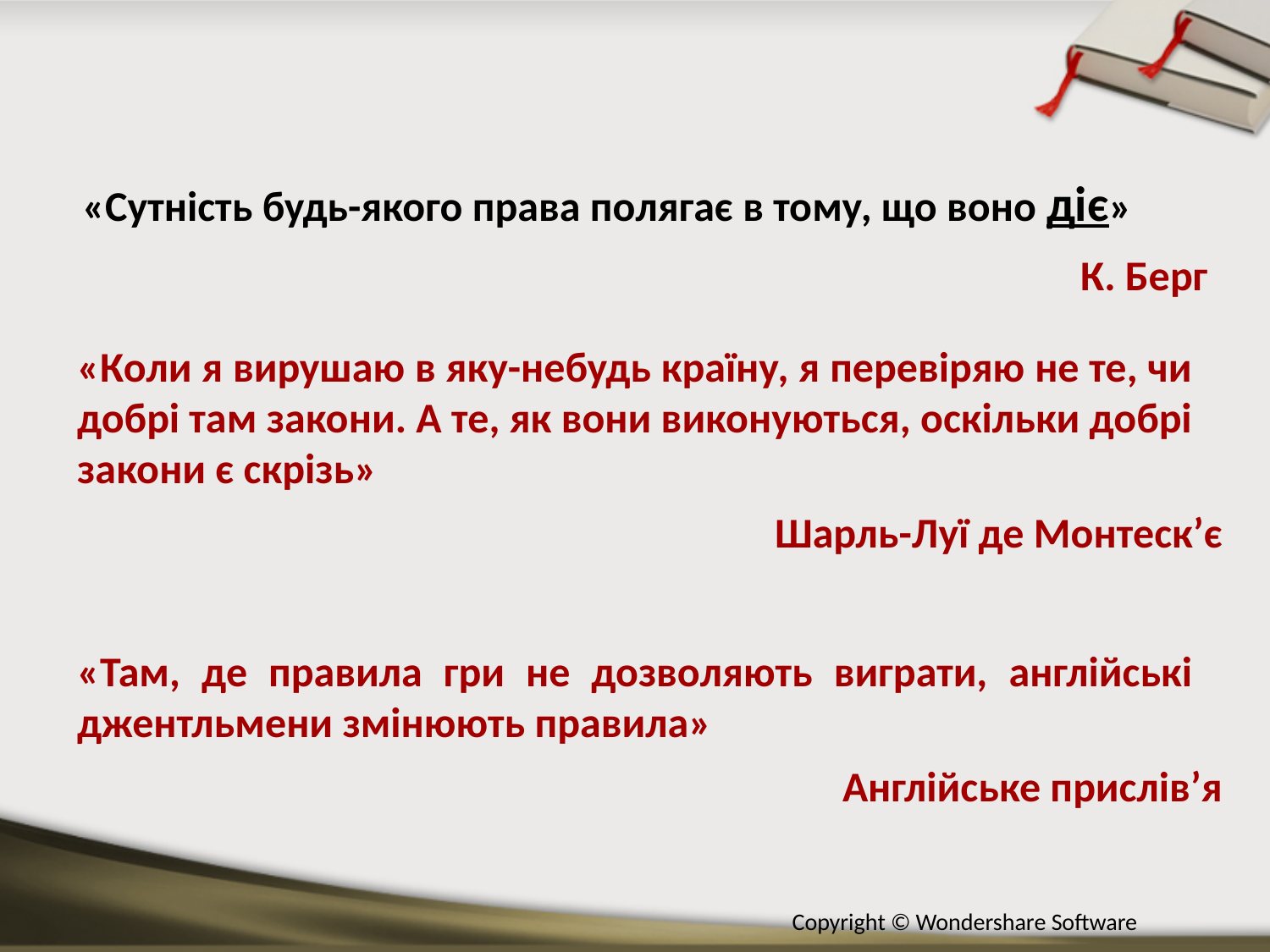

# «Сутність будь-якого права полягає в тому, що воно діє»
К. Берг
«Коли я вирушаю в яку-небудь країну, я перевіряю не те, чи добрі там закони. А те, як вони виконуються, оскільки добрі закони є скрізь»

«Там, де правила гри не дозволяють виграти, англійські джентльмени змінюють правила»
Шарль-Луї де Монтеск’є
Англійське прислів’я